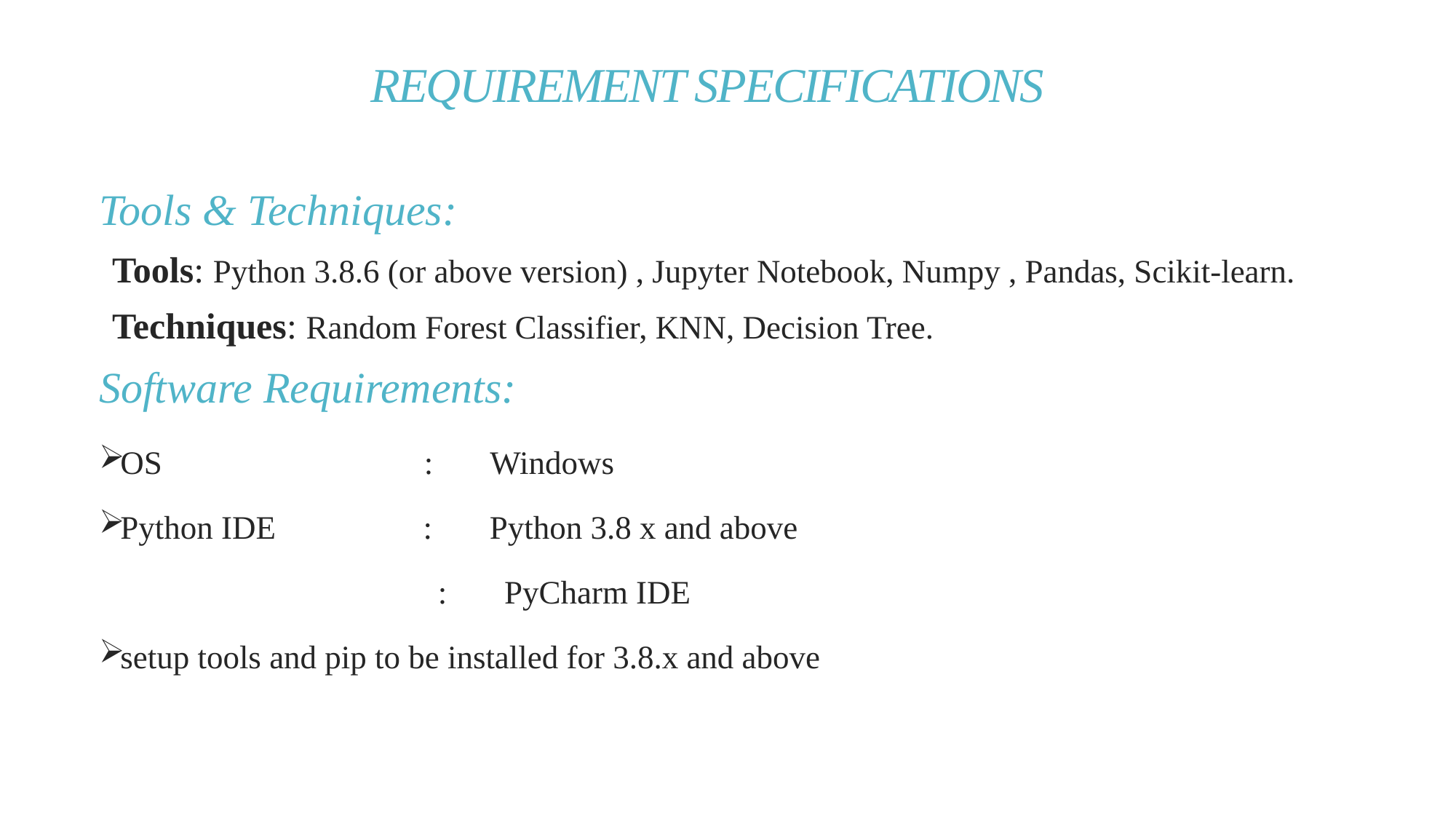

# REQUIREMENT SPECIFICATIONS
Tools & Techniques:
Tools: Python 3.8.6 (or above version) , Jupyter Notebook, Numpy , Pandas, Scikit-learn.
Techniques: Random Forest Classifier, KNN, Decision Tree.
Software Requirements:
 OS                                :       Windows
 Python IDE                  :       Python 3.8 x and above
                                   :       PyCharm IDE
 setup tools and pip to be installed for 3.8.x and above